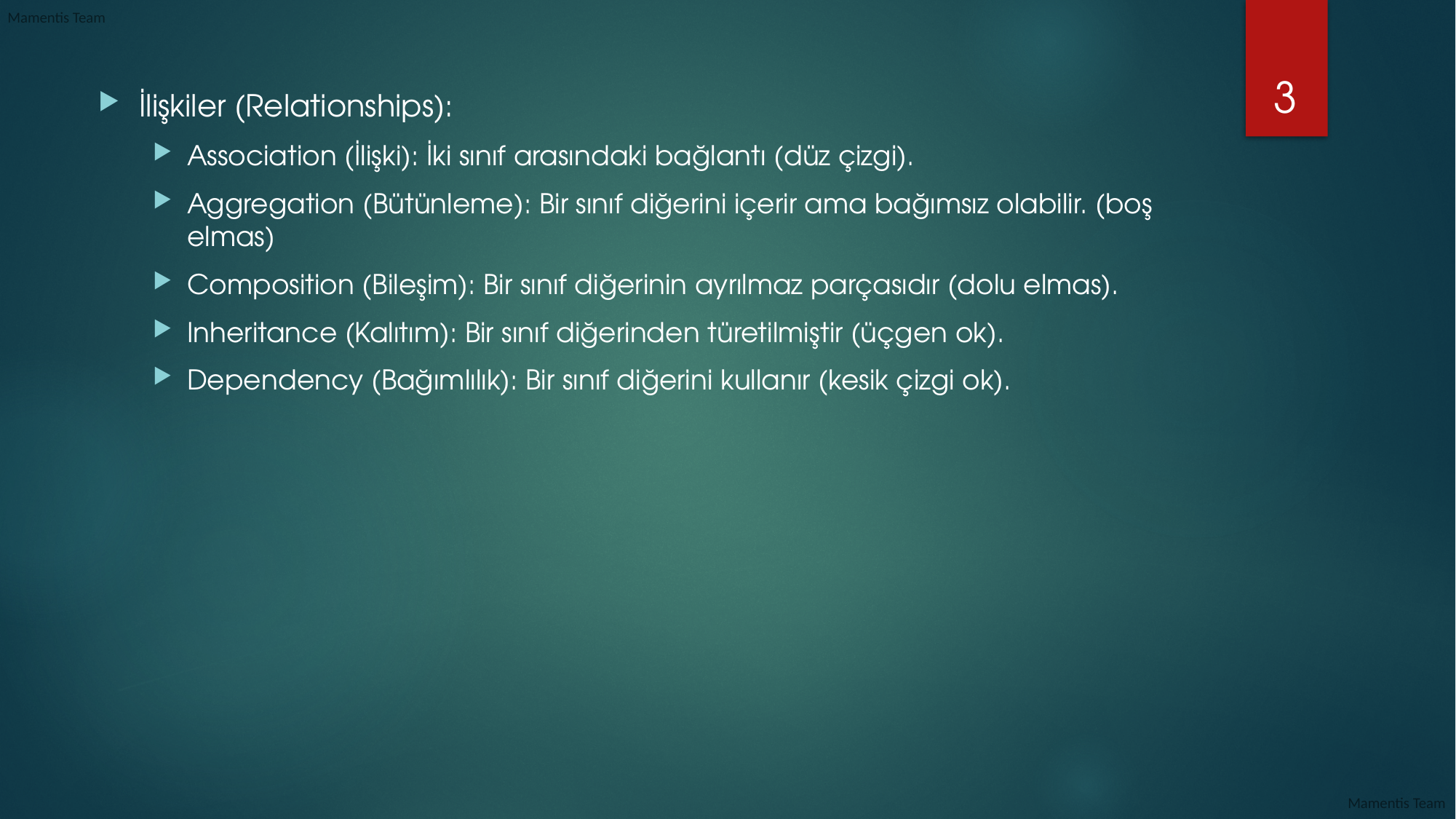

3
İlişkiler (Relationships):
Association (İlişki): İki sınıf arasındaki bağlantı (düz çizgi).
Aggregation (Bütünleme): Bir sınıf diğerini içerir ama bağımsız olabilir. (boş elmas)
Composition (Bileşim): Bir sınıf diğerinin ayrılmaz parçasıdır (dolu elmas).
Inheritance (Kalıtım): Bir sınıf diğerinden türetilmiştir (üçgen ok).
Dependency (Bağımlılık): Bir sınıf diğerini kullanır (kesik çizgi ok).